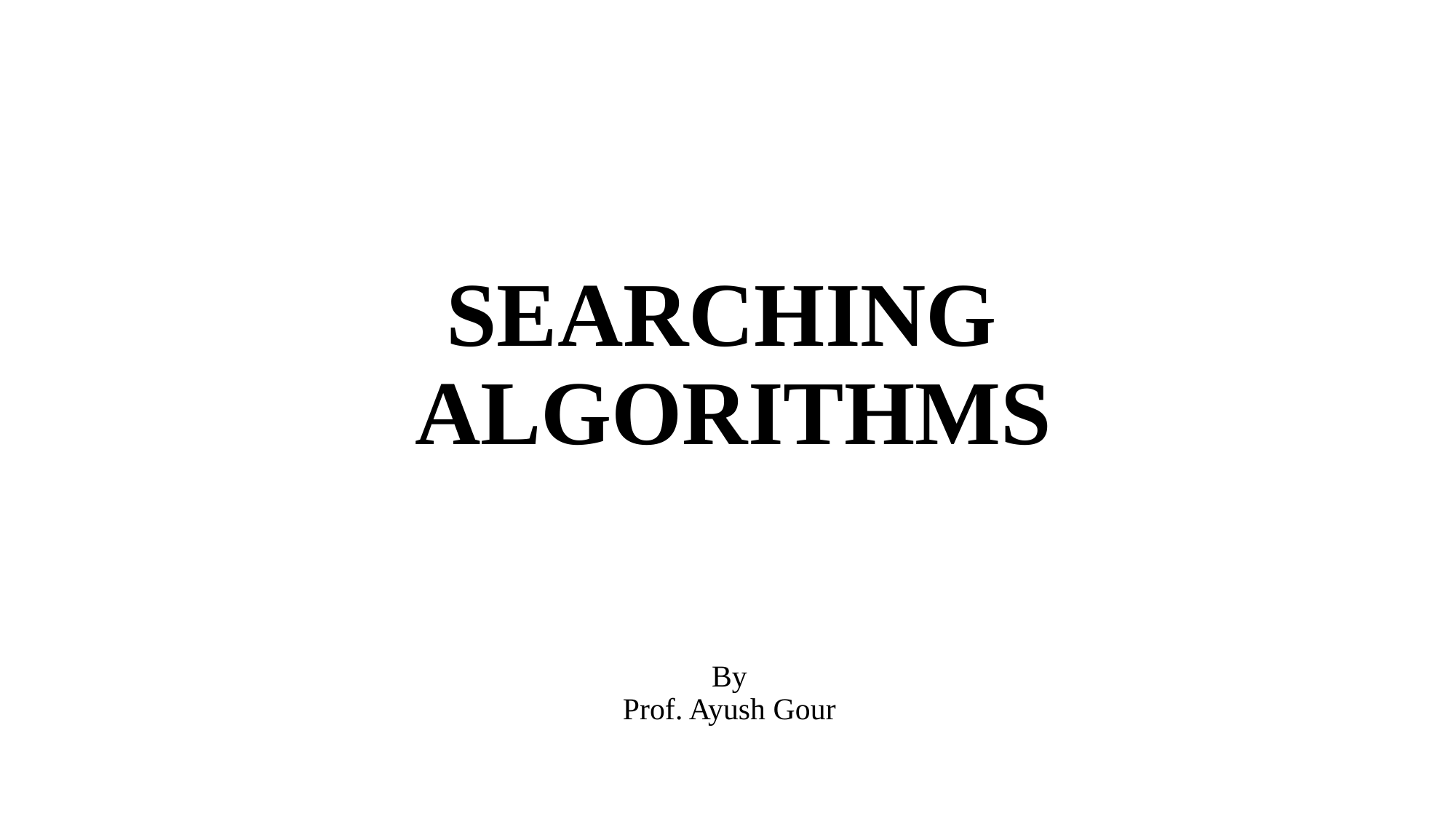

# SEARCHING  ALGORITHMS By Prof. Ayush Gour